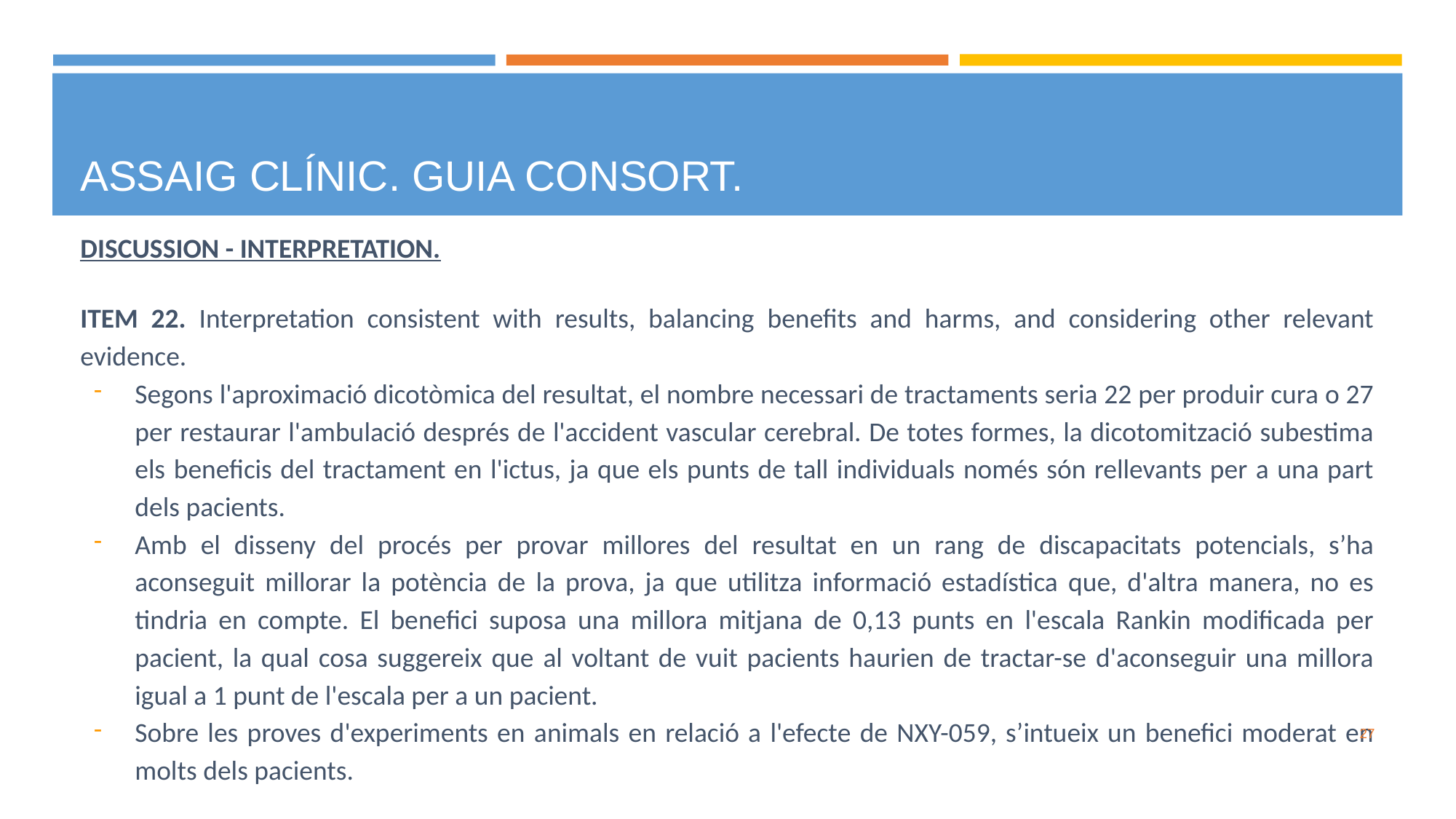

# ASSAIG CLÍNIC. GUIA CONSORT.
DISCUSSION - INTERPRETATION.

ITEM 22. Interpretation consistent with results, balancing benefits and harms, and considering other relevant evidence.
Segons l'aproximació dicotòmica del resultat, el nombre necessari de tractaments seria 22 per produir cura o 27 per restaurar l'ambulació després de l'accident vascular cerebral. De totes formes, la dicotomització subestima els beneficis del tractament en l'ictus, ja que els punts de tall individuals només són rellevants per a una part dels pacients.
Amb el disseny del procés per provar millores del resultat en un rang de discapacitats potencials, s’ha aconseguit millorar la potència de la prova, ja que utilitza informació estadística que, d'altra manera, no es tindria en compte. El benefici suposa una millora mitjana de 0,13 punts en l'escala Rankin modificada per pacient, la qual cosa suggereix que al voltant de vuit pacients haurien de tractar-se d'aconseguir una millora igual a 1 punt de l'escala per a un pacient.
Sobre les proves d'experiments en animals en relació a l'efecte de NXY-059, s’intueix un benefici moderat en molts dels pacients.
27